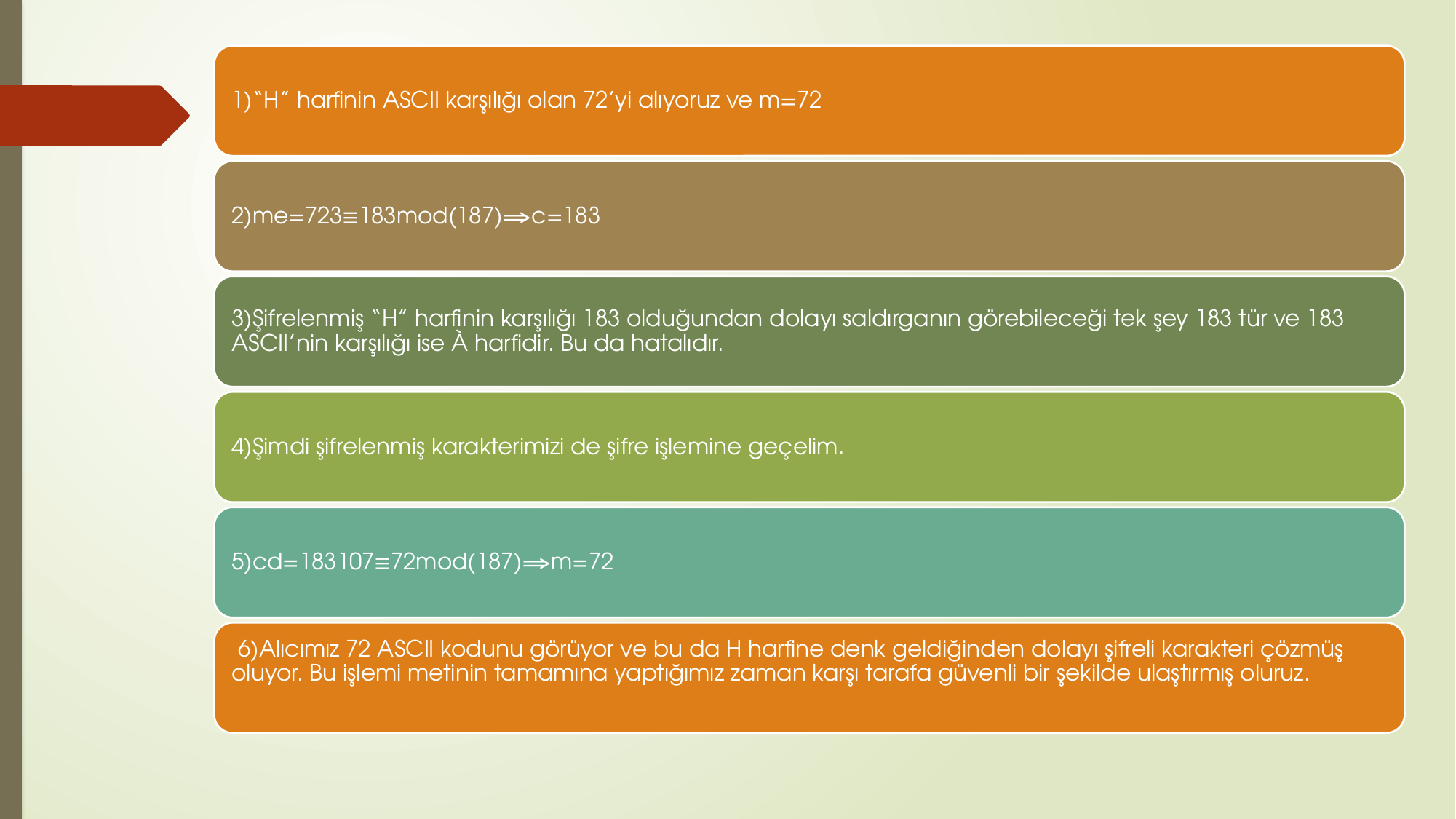

1)“H” harfinin ASCII karşılığı olan 72’yi alıyoruz ve m=72
2)me=723≡183mod(187)⟹c=183
3)Şifrelenmiş “H” harfinin karşılığı 183 olduğundan dolayı saldırganın görebileceği tek şey 183 tür ve 183 ASCII’nin karşılığı ise À harfidir. Bu da hatalıdır.
4)Şimdi şifrelenmiş karakterimizi de şifre işlemine geçelim.
5)cd=183107≡72mod(187)⟹m=72
 6)Alıcımız 72 ASCII kodunu görüyor ve bu da H harfine denk geldiğinden dolayı şifreli karakteri çözmüş oluyor. Bu işlemi metinin tamamına yaptığımız zaman karşı tarafa güvenli bir şekilde ulaştırmış oluruz.